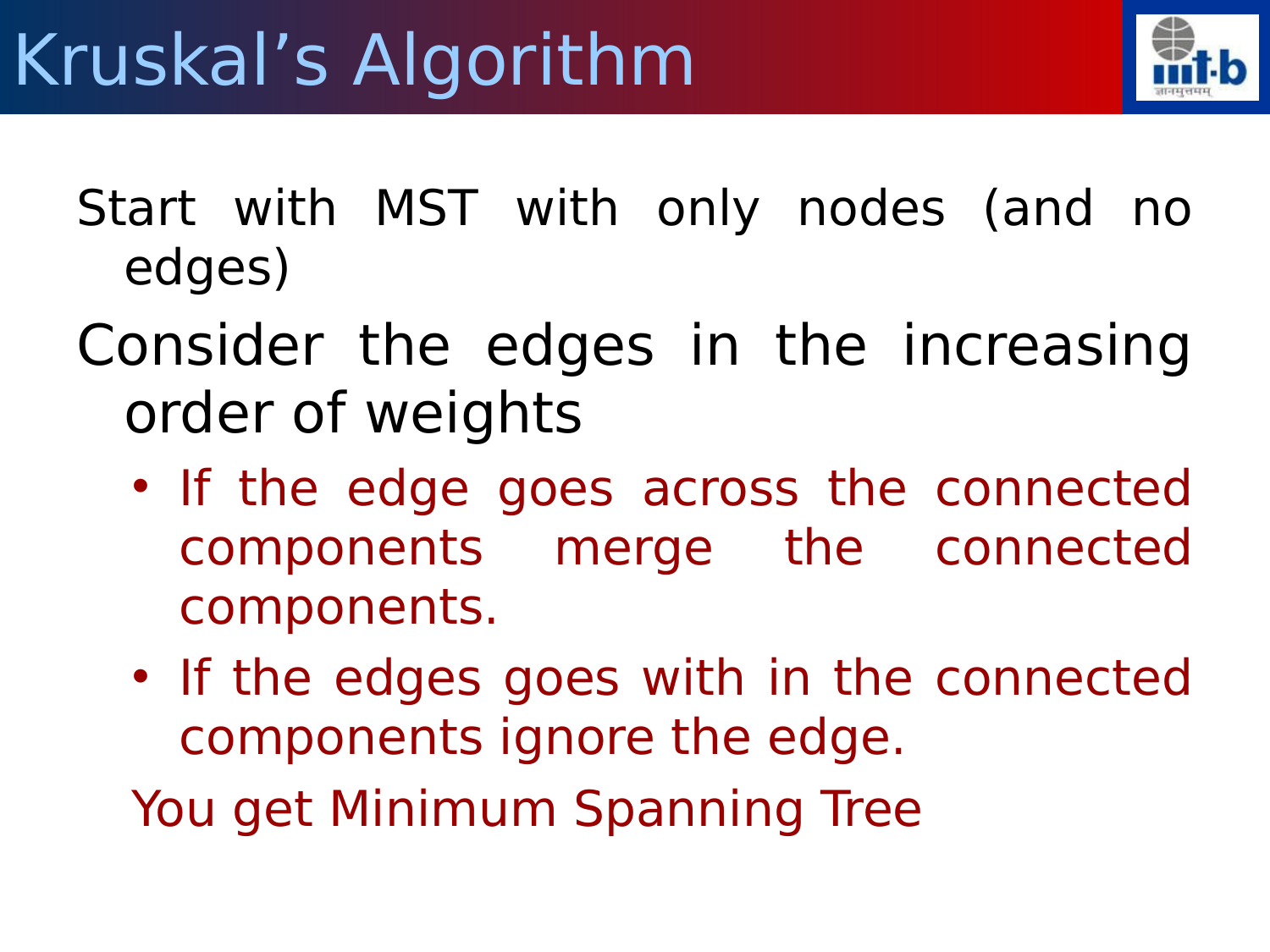

Kruskal’s Algorithm
Start with MST with only nodes (and no edges)
Consider the edges in the increasing order of weights
If the edge goes across the connected components merge the connected components.
If the edges goes with in the connected components ignore the edge.
You get Minimum Spanning Tree